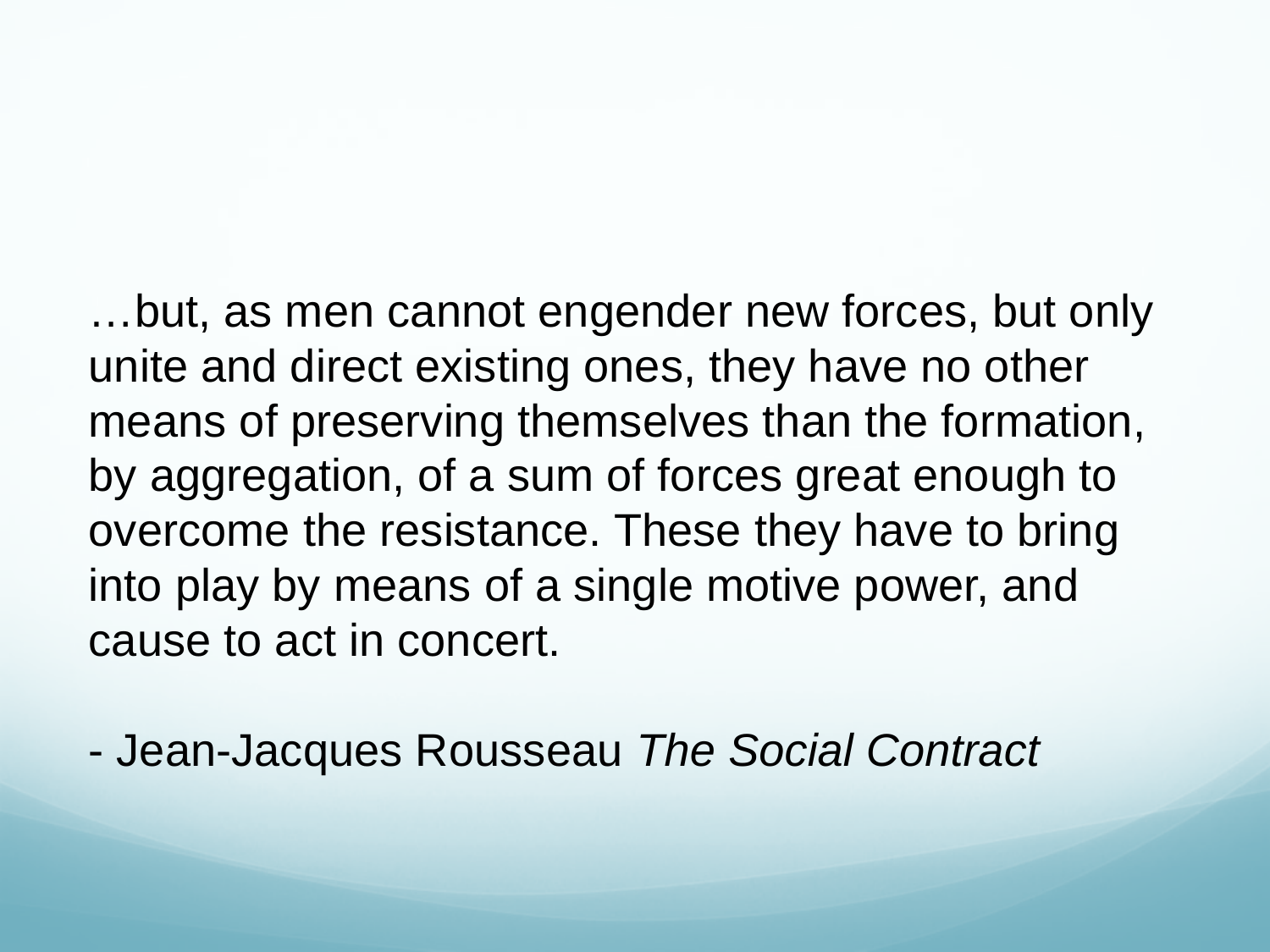

…but, as men cannot engender new forces, but only unite and direct existing ones, they have no other means of preserving themselves than the formation, by aggregation, of a sum of forces great enough to overcome the resistance. These they have to bring into play by means of a single motive power, and cause to act in concert.

- Jean-Jacques Rousseau The Social Contract